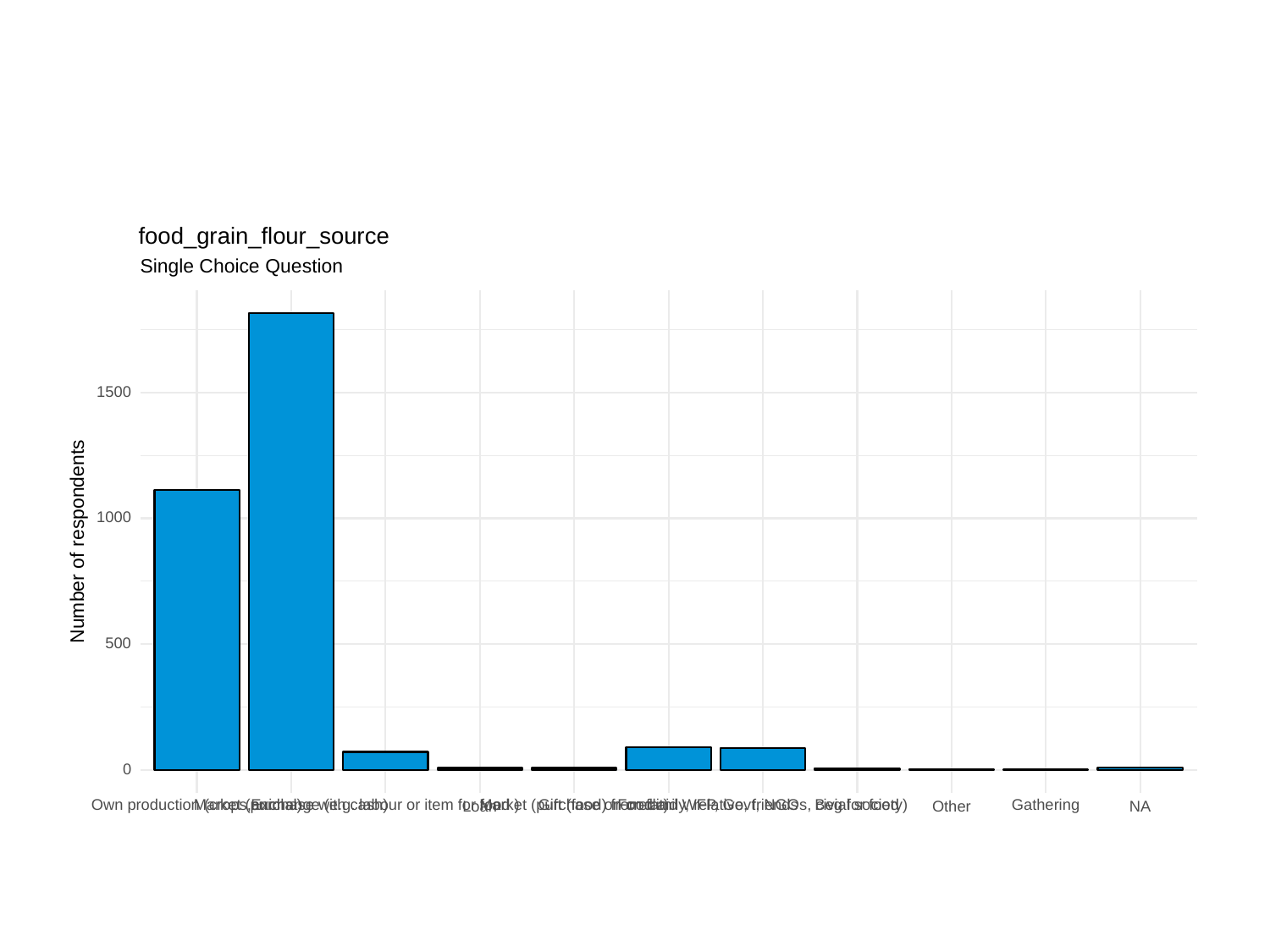

food_grain_flour_source
Single Choice Question

1500

1000

Number of respondents

500

0

Own production (crops,animal)
Food aid WFP, Govt, NGOs, civial society)
Market (purchase with cash)
Exchange (e.g. labour or item for food )
Market (purchase on credit)
Gift (food) from family, relative, friends
Beg for food
Gathering
Other
Loan
NA